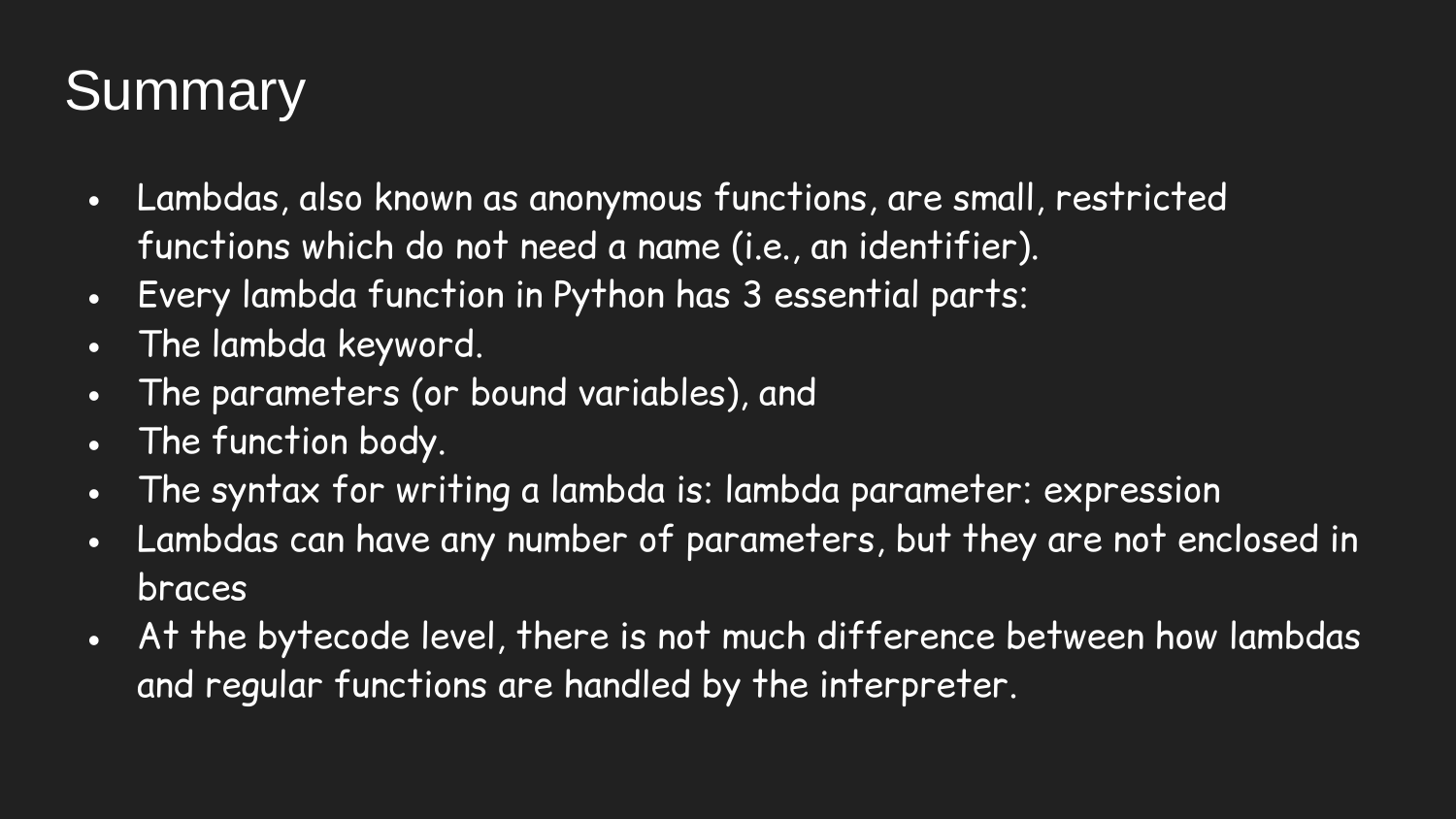

# Summary
Lambdas, also known as anonymous functions, are small, restricted functions which do not need a name (i.e., an identifier).
Every lambda function in Python has 3 essential parts:
The lambda keyword.
The parameters (or bound variables), and
The function body.
The syntax for writing a lambda is: lambda parameter: expression
Lambdas can have any number of parameters, but they are not enclosed in braces
At the bytecode level, there is not much difference between how lambdas and regular functions are handled by the interpreter.